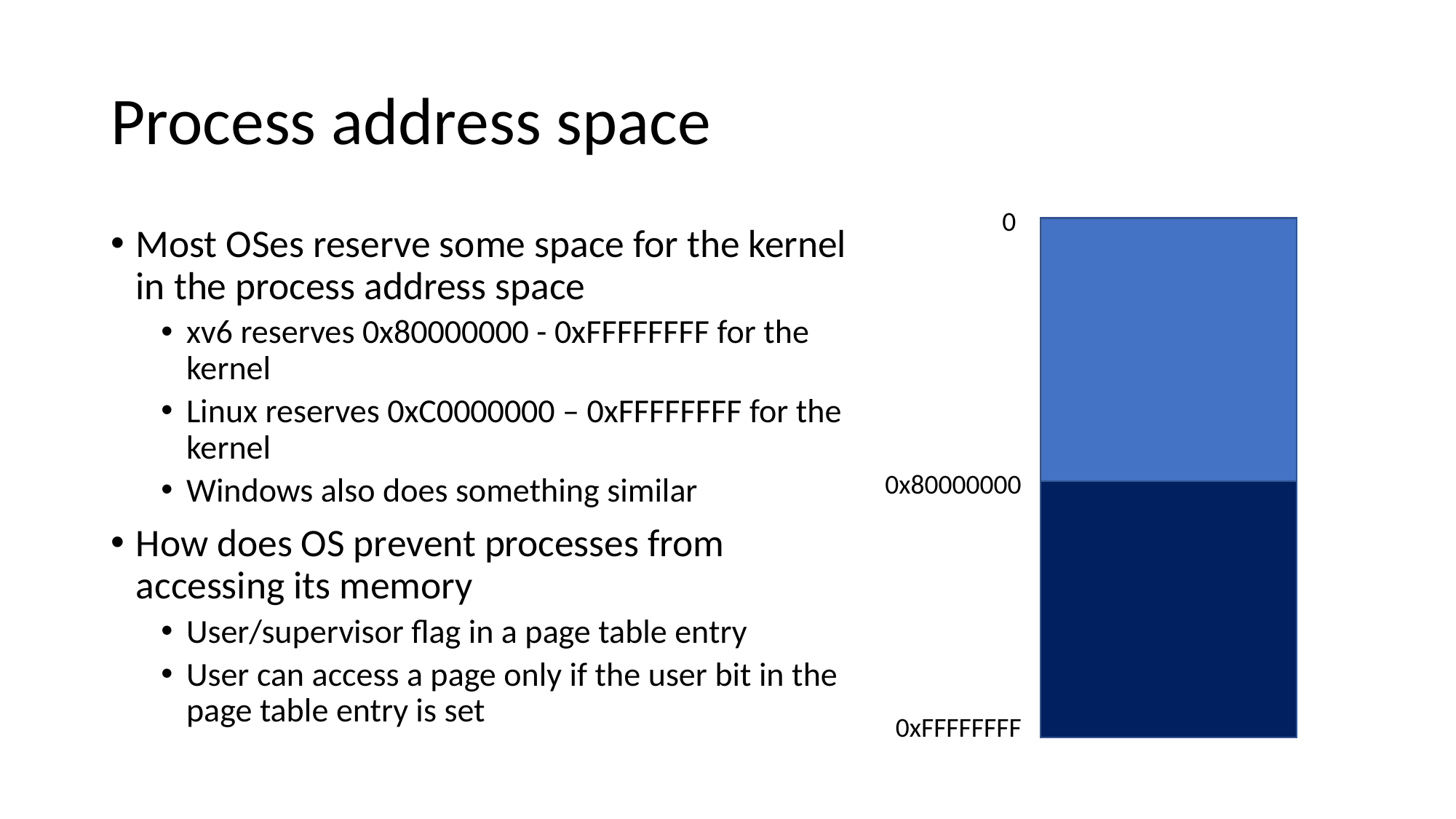

# Process address space
0
Most OSes reserve some space for the kernel in the process address space
xv6 reserves 0x80000000 - 0xFFFFFFFF for the kernel
Linux reserves 0xC0000000 – 0xFFFFFFFF for the kernel
Windows also does something similar
How does OS prevent processes from accessing its memory
User/supervisor flag in a page table entry
User can access a page only if the user bit in the page table entry is set

0x80000000

0xFFFFFFFF